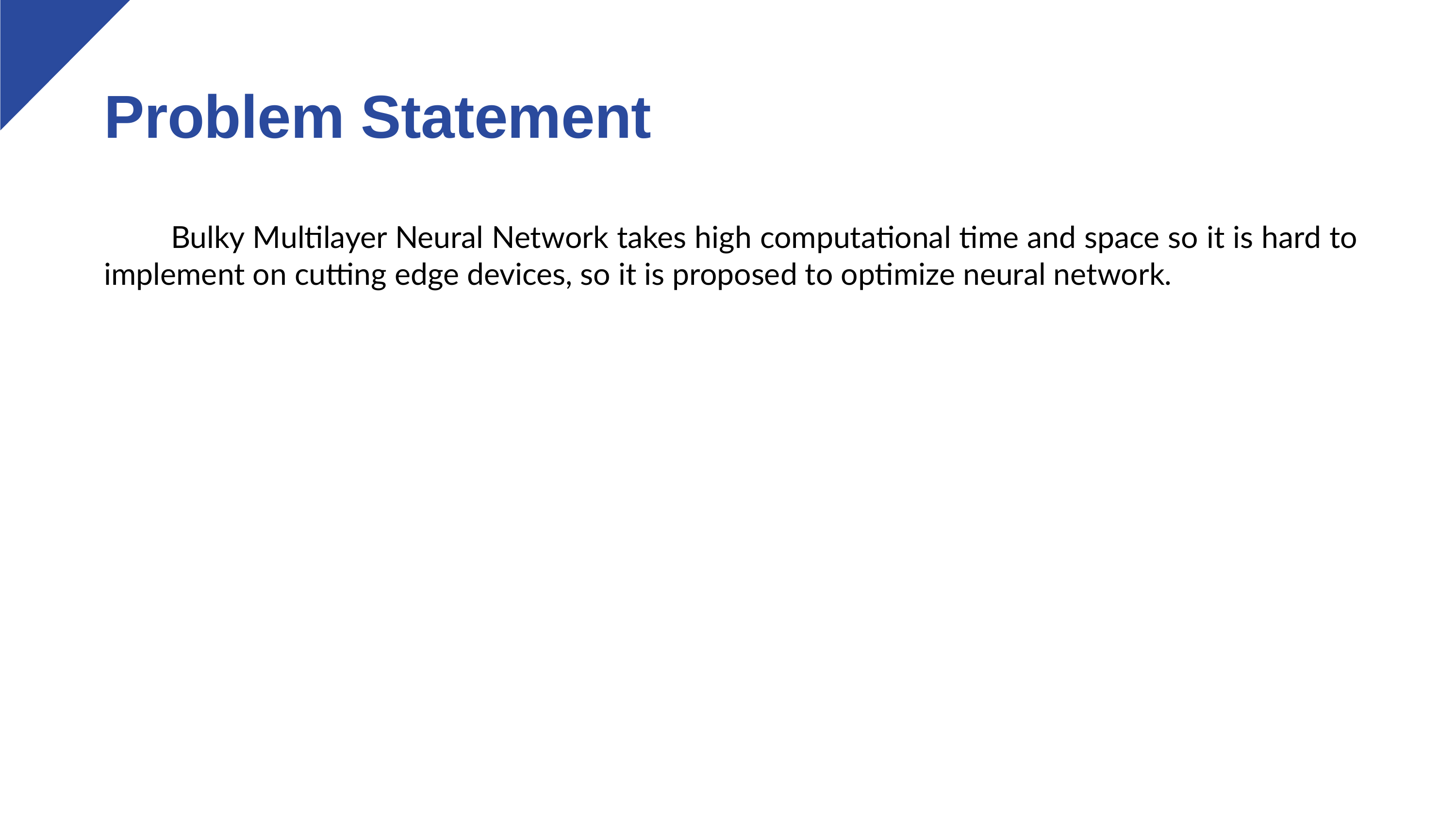

# Problem Statement
	Bulky Multilayer Neural Network takes high computational time and space so it is hard to implement on cutting edge devices, so it is proposed to optimize neural network.